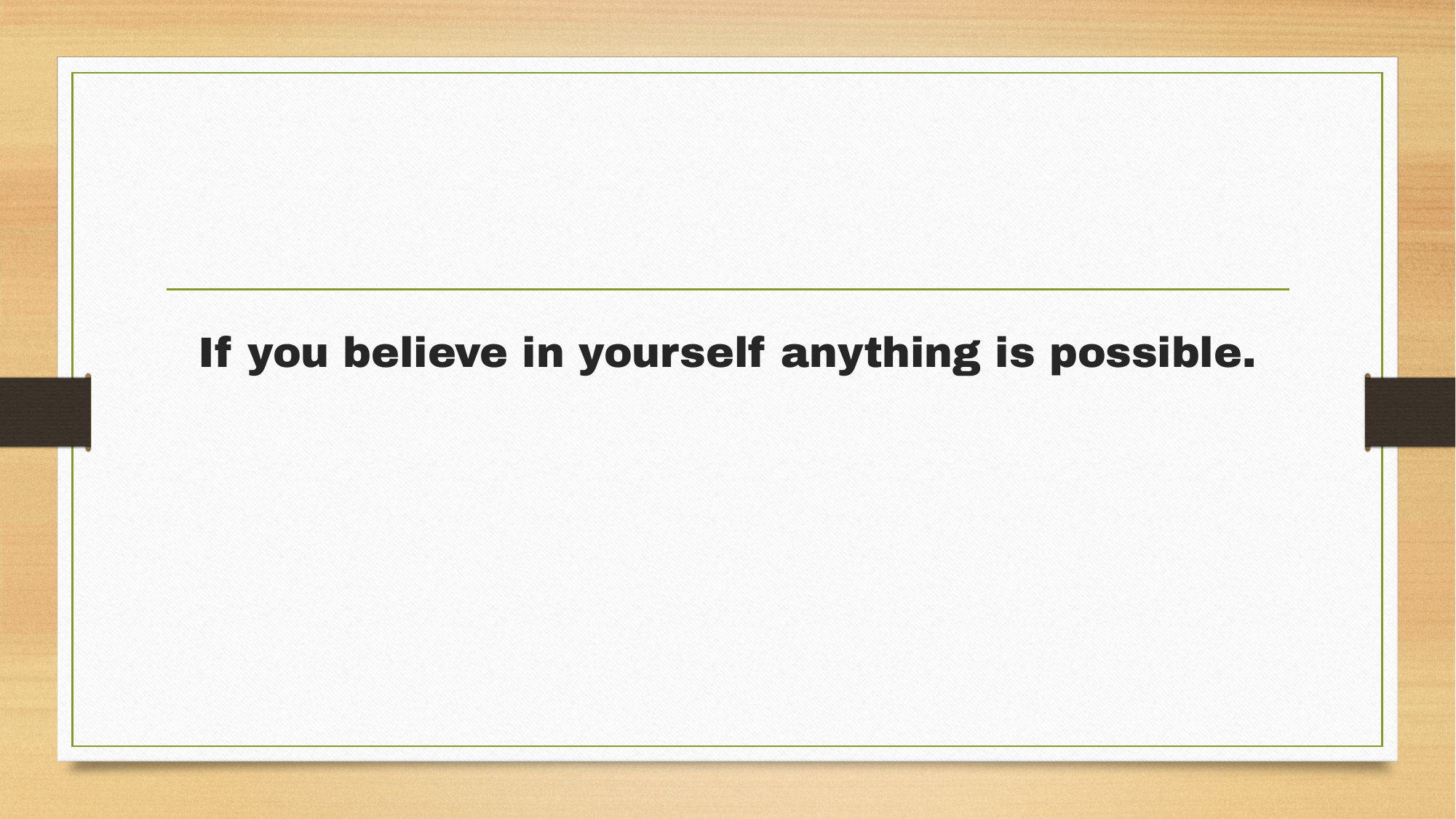

# If you believe in yourself anything is possible.